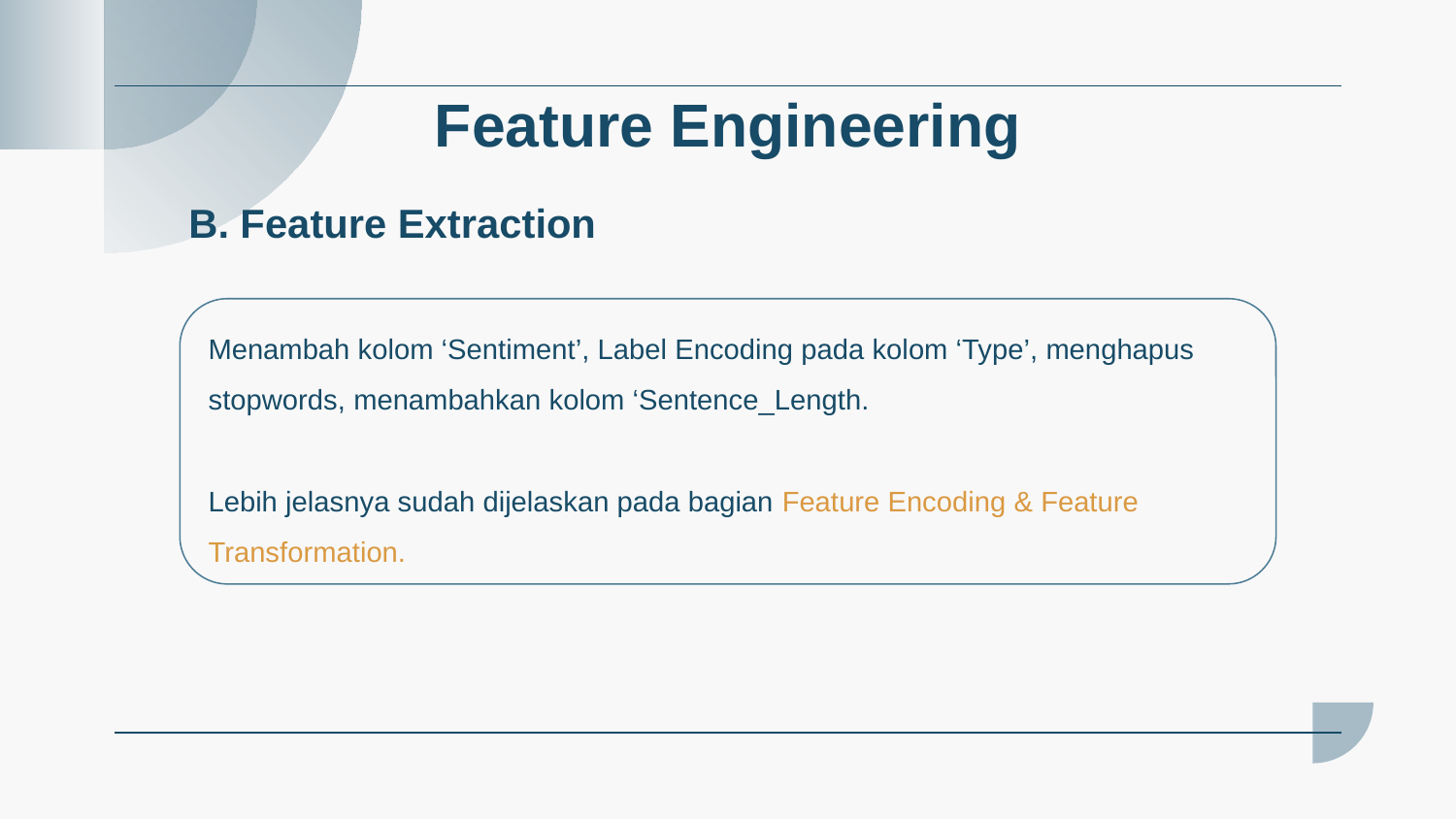

# Feature Engineering
B. Feature Extraction
Menambah kolom ‘Sentiment’, Label Encoding pada kolom ‘Type’, menghapus stopwords, menambahkan kolom ‘Sentence_Length.

Lebih jelasnya sudah dijelaskan pada bagian Feature Encoding & Feature Transformation.